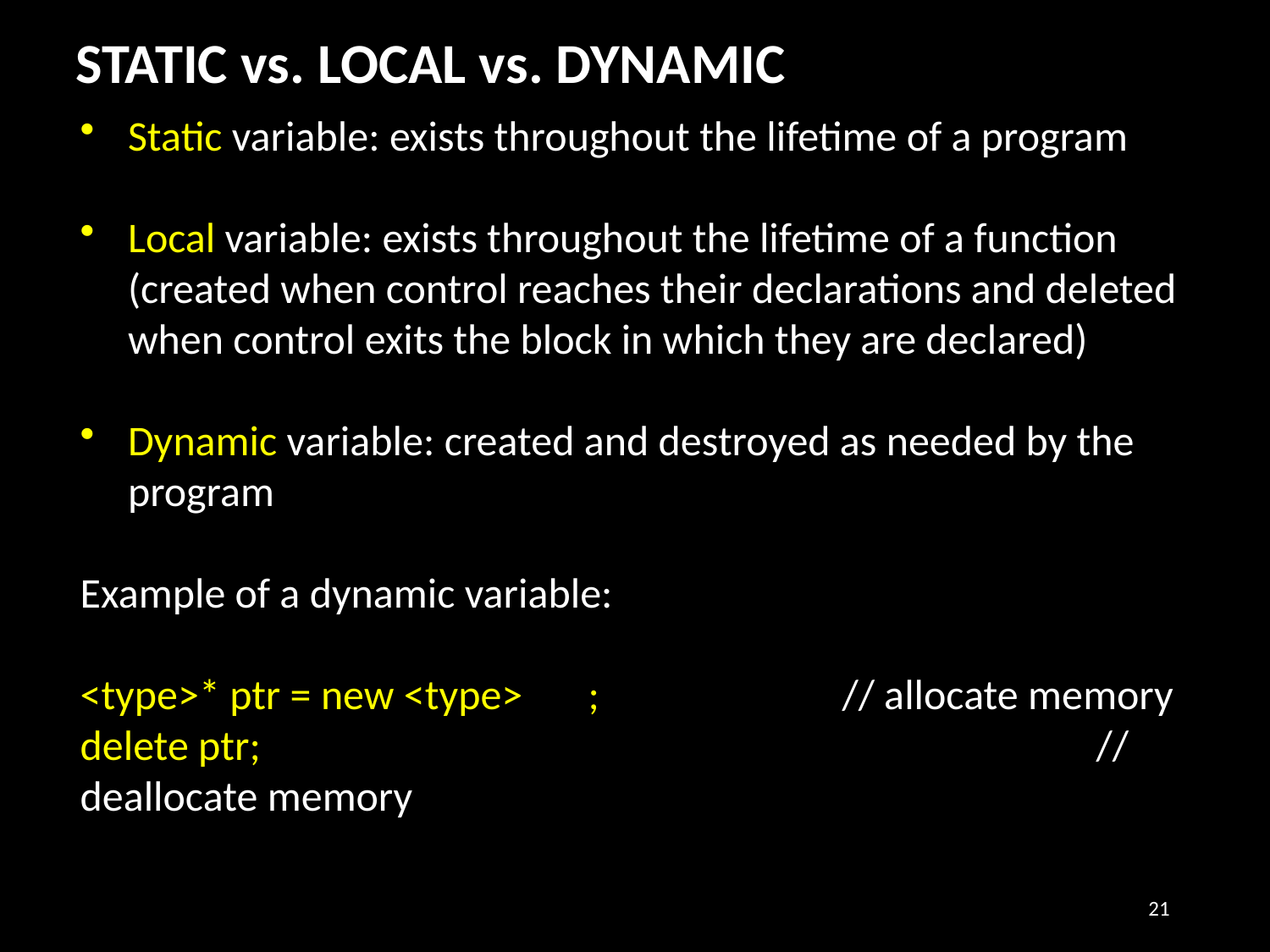

STATIC vs. LOCAL vs. DYNAMIC
Static variable: exists throughout the lifetime of a program

Local variable: exists throughout the lifetime of a function (created when control reaches their declarations and deleted when control exits the block in which they are declared)

Dynamic variable: created and destroyed as needed by the program

Example of a dynamic variable:

<type>* ptr = new <type>	;		// allocate memory
delete ptr;							// deallocate memory
21